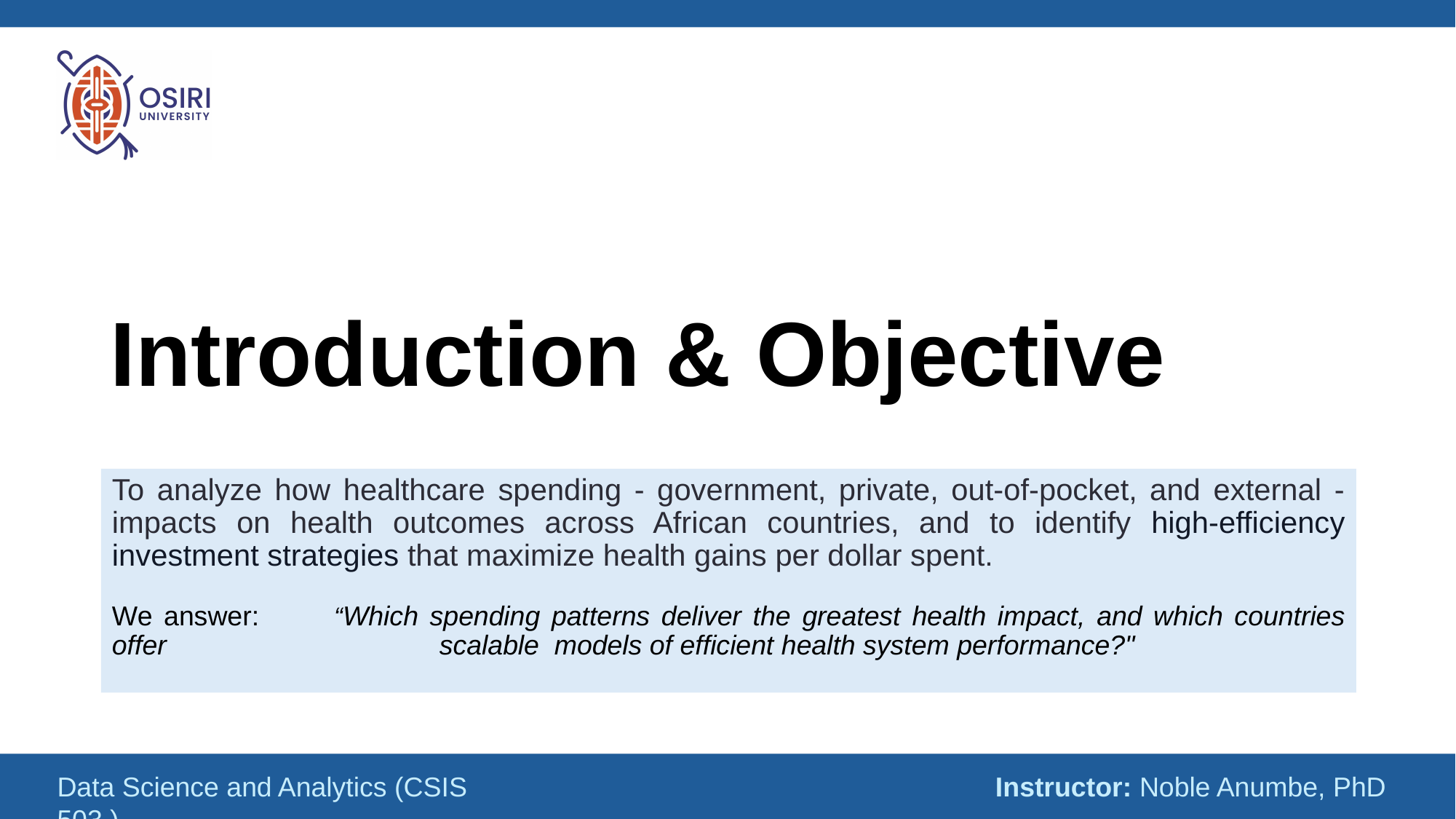

# Introduction & Objective
To analyze how healthcare spending - government, private, out-of-pocket, and external - impacts on health outcomes across African countries, and to identify high-efficiency investment strategies that maximize health gains per dollar spent.

We answer:	“Which spending patterns deliver the greatest health impact, and which countries offer 			scalable  models of efficient health system performance?"